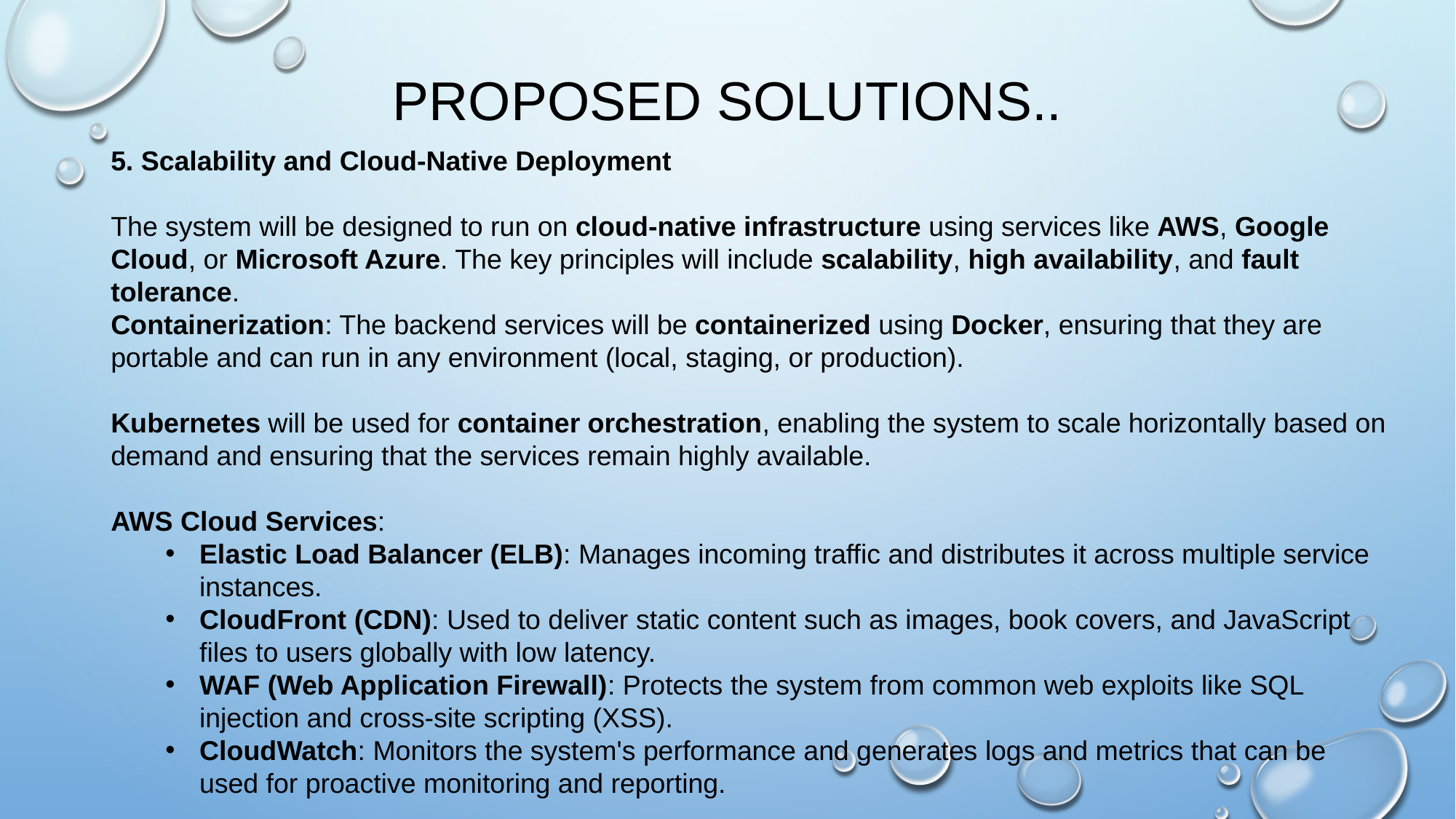

# Proposed Solutions..
5. Scalability and Cloud-Native Deployment

The system will be designed to run on cloud-native infrastructure using services like AWS, Google Cloud, or Microsoft Azure. The key principles will include scalability, high availability, and fault tolerance.
Containerization: The backend services will be containerized using Docker, ensuring that they are portable and can run in any environment (local, staging, or production).

Kubernetes will be used for container orchestration, enabling the system to scale horizontally based on demand and ensuring that the services remain highly available.

AWS Cloud Services:
Elastic Load Balancer (ELB): Manages incoming traffic and distributes it across multiple service instances.
CloudFront (CDN): Used to deliver static content such as images, book covers, and JavaScript files to users globally with low latency.
WAF (Web Application Firewall): Protects the system from common web exploits like SQL injection and cross-site scripting (XSS).
CloudWatch: Monitors the system's performance and generates logs and metrics that can be used for proactive monitoring and reporting.